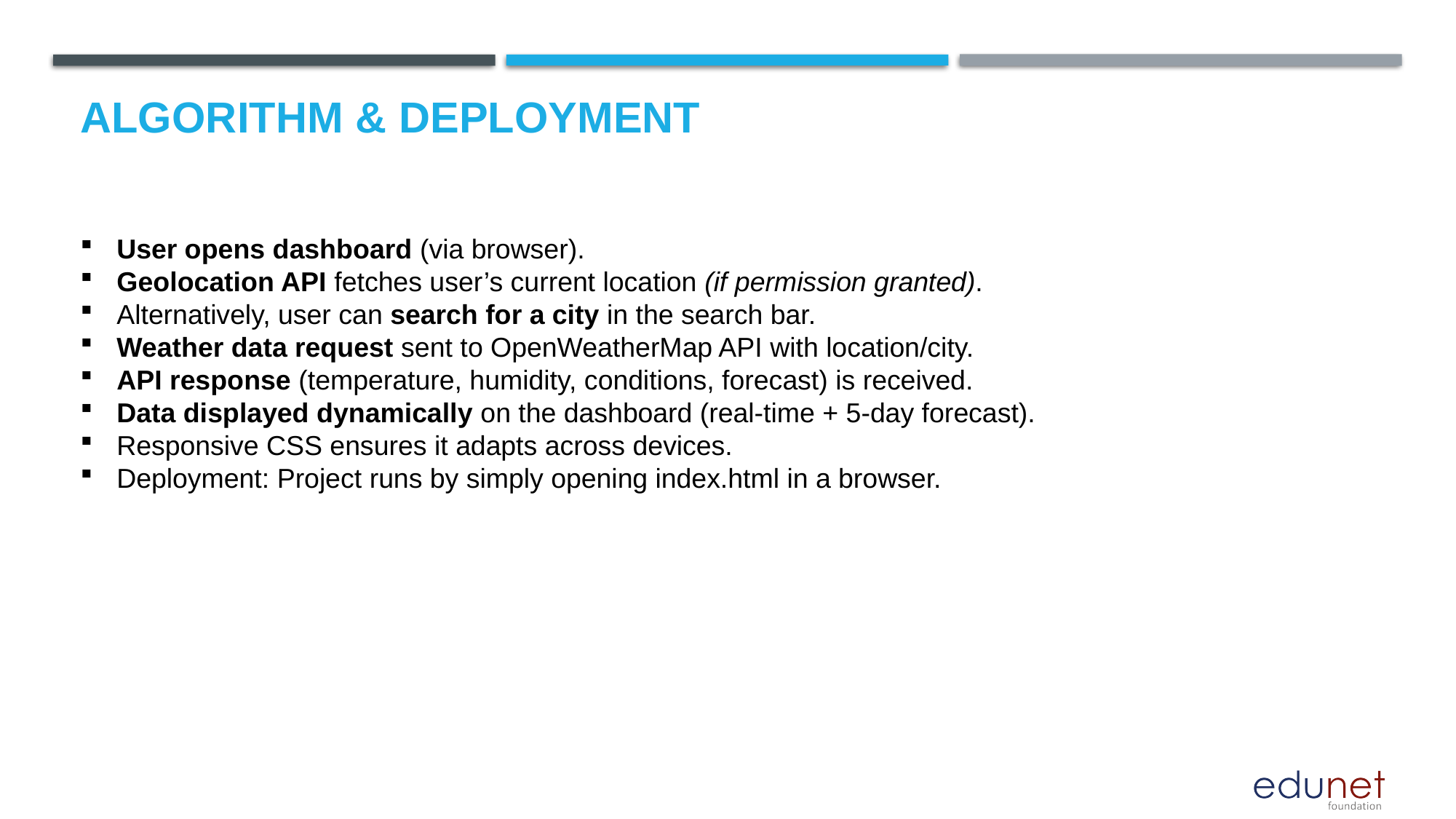

# Algorithm & Deployment
User opens dashboard (via browser).
Geolocation API fetches user’s current location (if permission granted).
Alternatively, user can search for a city in the search bar.
Weather data request sent to OpenWeatherMap API with location/city.
API response (temperature, humidity, conditions, forecast) is received.
Data displayed dynamically on the dashboard (real-time + 5-day forecast).
Responsive CSS ensures it adapts across devices.
Deployment: Project runs by simply opening index.html in a browser.